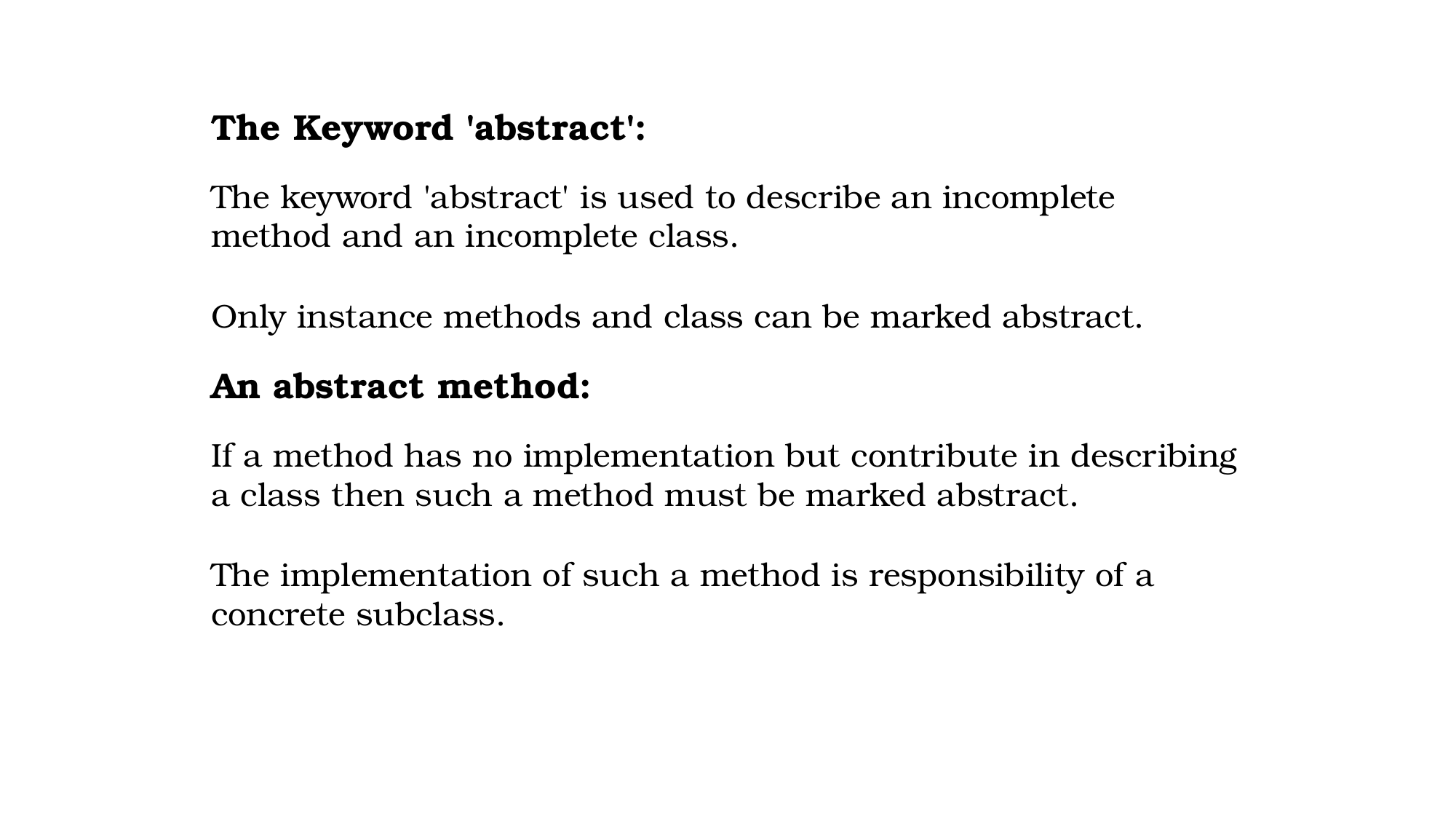

The Keyword 'abstract':

The keyword 'abstract' is used to describe an incomplete method and an incomplete class.

Only instance methods and class can be marked abstract.

An abstract method:

If a method has no implementation but contribute in describing a class then such a method must be marked abstract.

The implementation of such a method is responsibility of a concrete subclass.